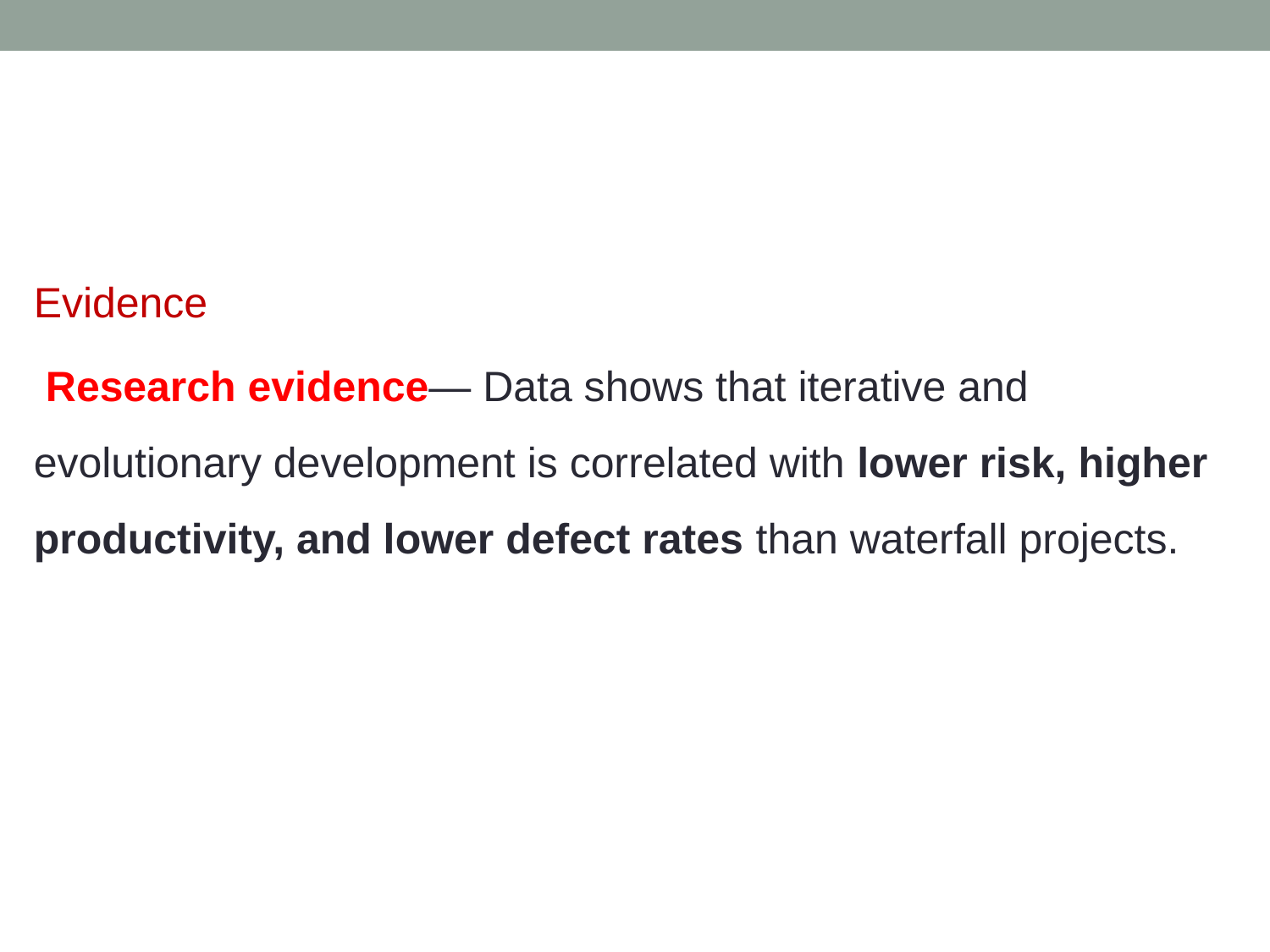

Evidence
 Research evidence— Data shows that iterative and evolutionary development is correlated with lower risk, higher productivity, and lower defect rates than waterfall projects.